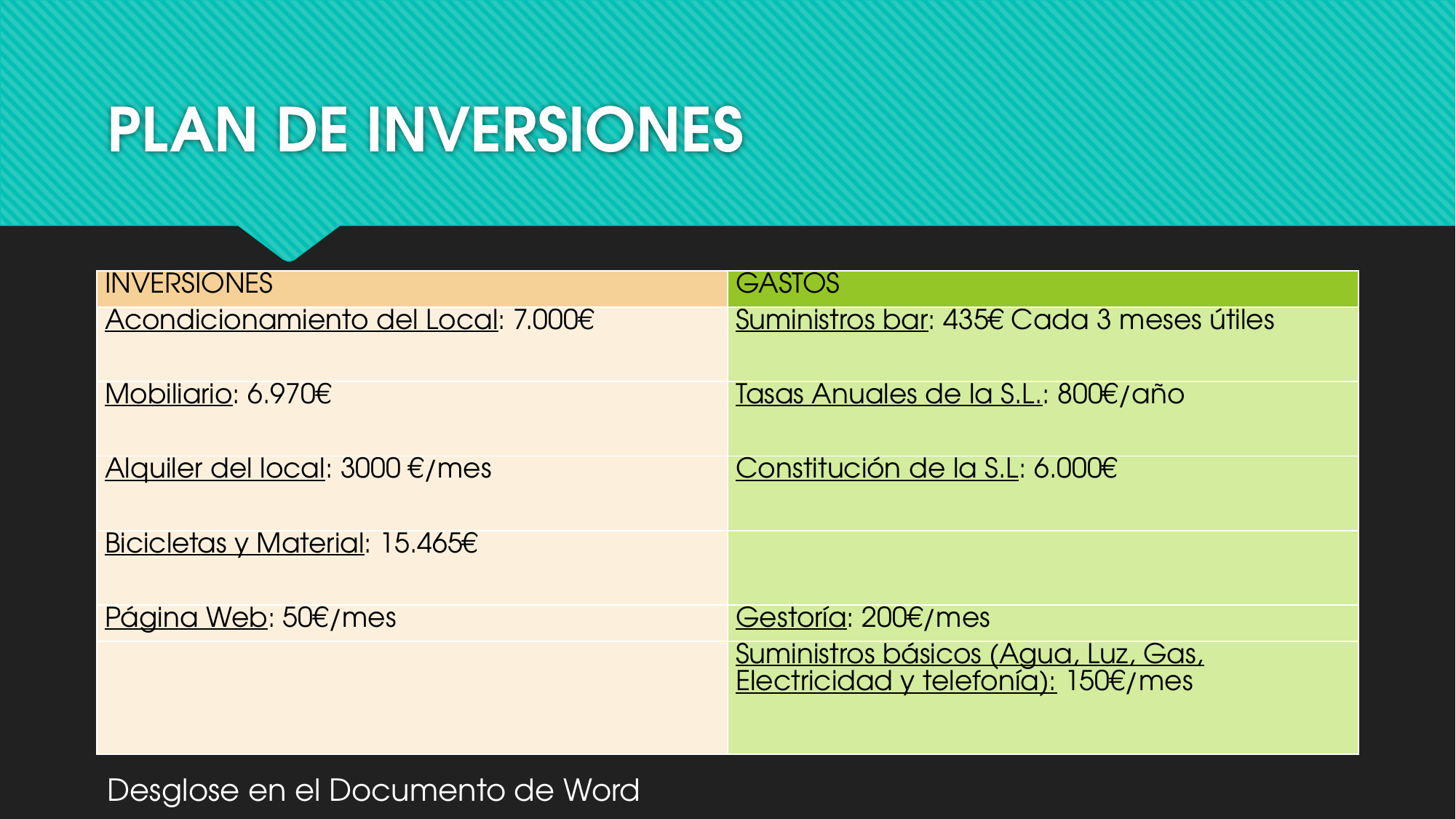

# PLAN DE INVERSIONES
| INVERSIONES | GASTOS |
| --- | --- |
| Acondicionamiento del Local: 7.000€ | Suministros bar: 435€ Cada 3 meses útiles |
| Mobiliario: 6.970€ | Tasas Anuales de la S.L.: 800€/año |
| Alquiler del local: 3000 €/mes | Constitución de la S.L: 6.000€ |
| Bicicletas y Material: 15.465€ |  |
| Página Web: 50€/mes | Gestoría: 200€/mes |
|  | Suministros básicos (Agua, Luz, Gas, Electricidad y telefonía): 150€/mes |
Desglose en el Documento de Word